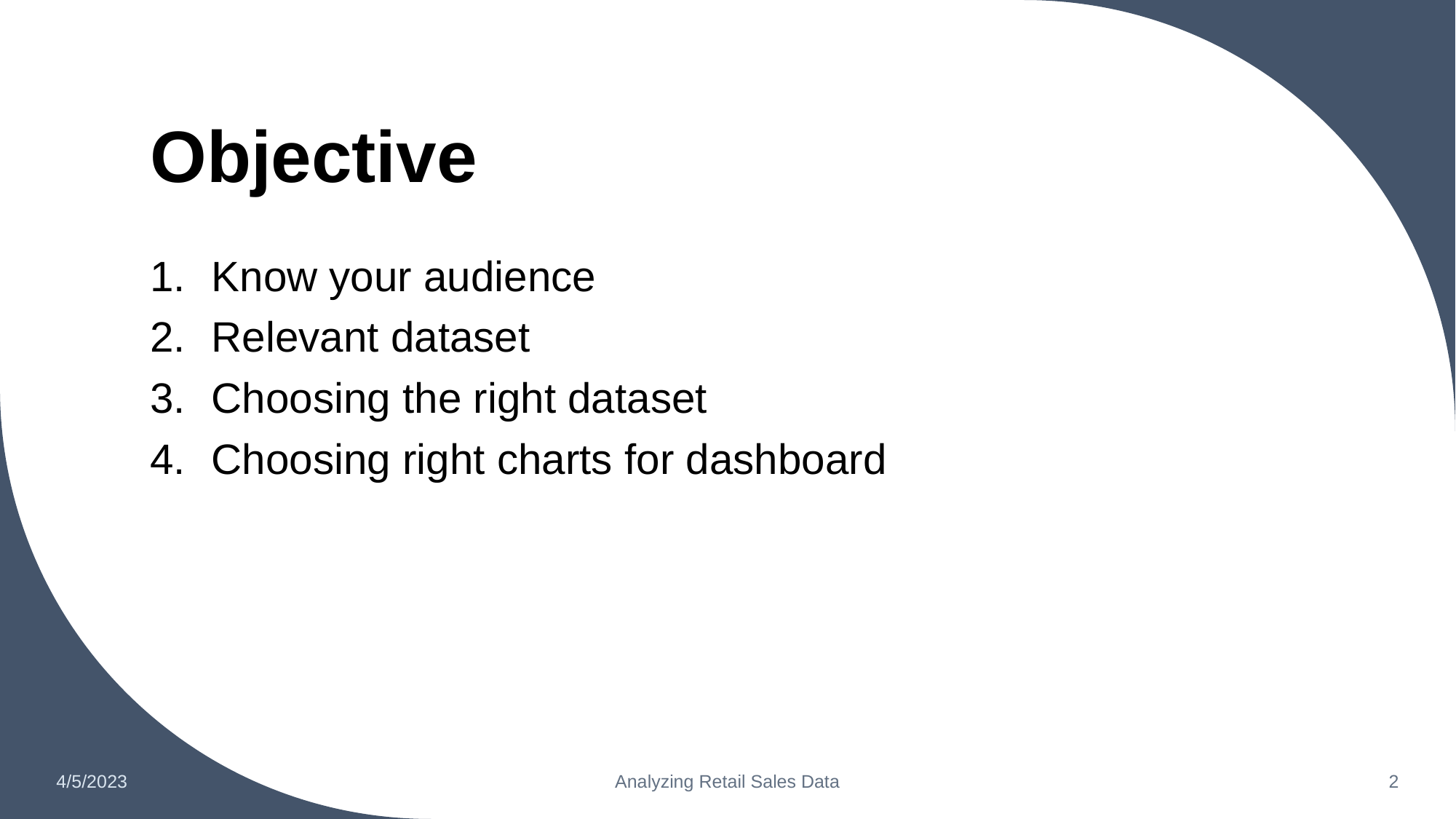

# Objective
Know your audience
Relevant dataset
Choosing the right dataset
Choosing right charts for dashboard

4/5/2023
Analyzing Retail Sales Data
2